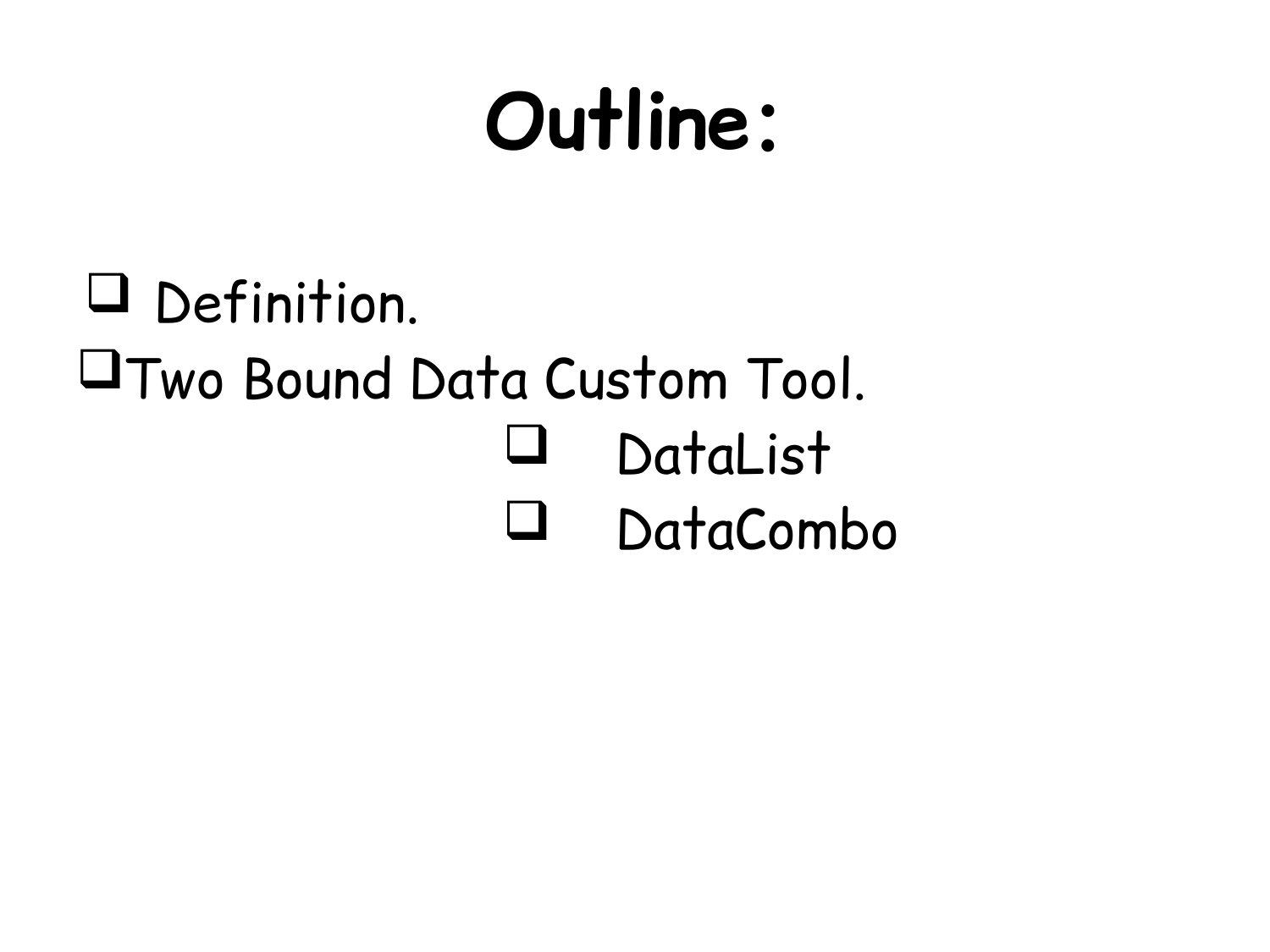

# Outline:
Definition.
Two Bound Data Custom Tool.
    DataList
    DataCombo